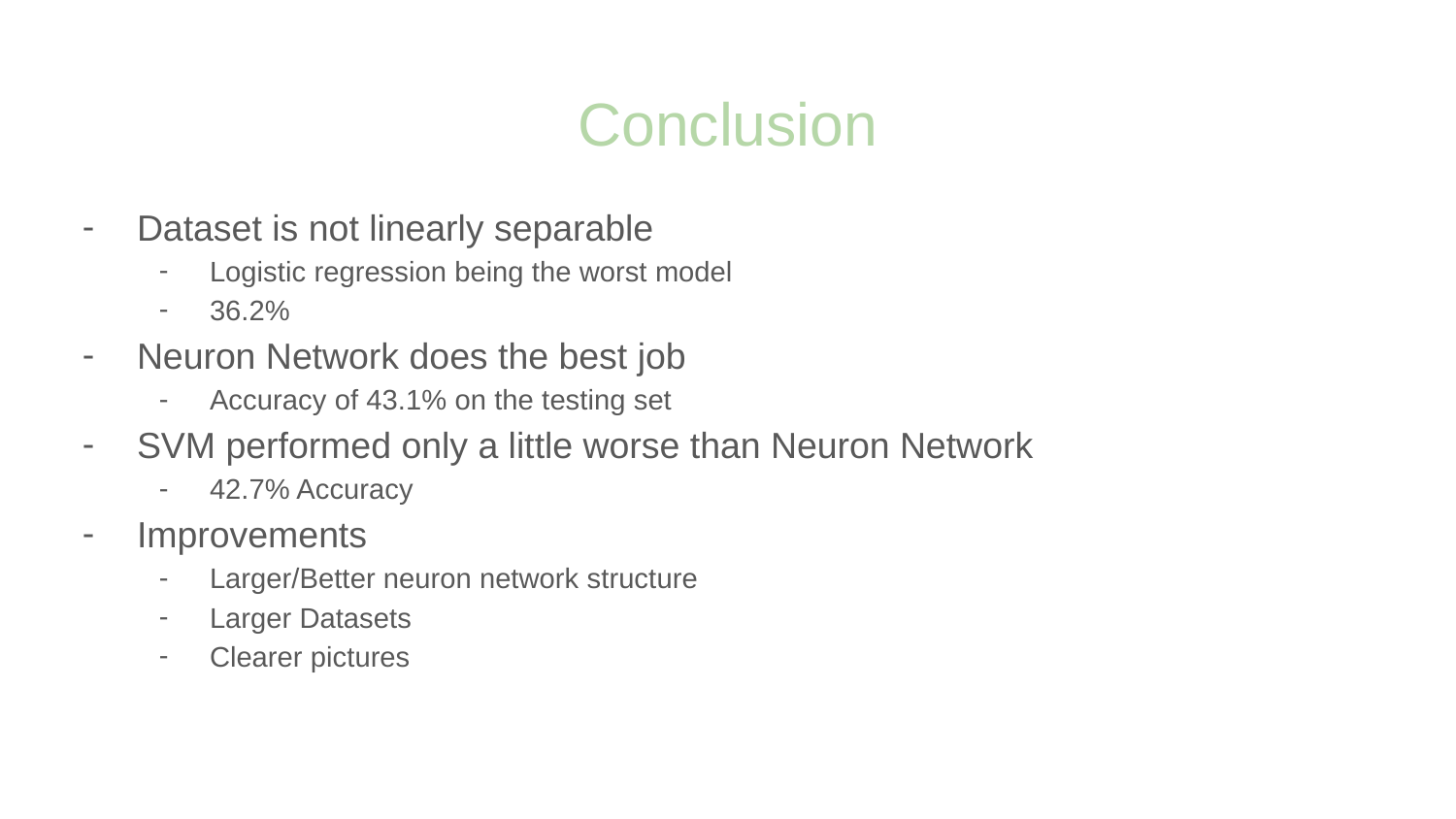

# Conclusion
Dataset is not linearly separable
Logistic regression being the worst model
36.2%
Neuron Network does the best job
Accuracy of 43.1% on the testing set
SVM performed only a little worse than Neuron Network
42.7% Accuracy
Improvements
Larger/Better neuron network structure
Larger Datasets
Clearer pictures